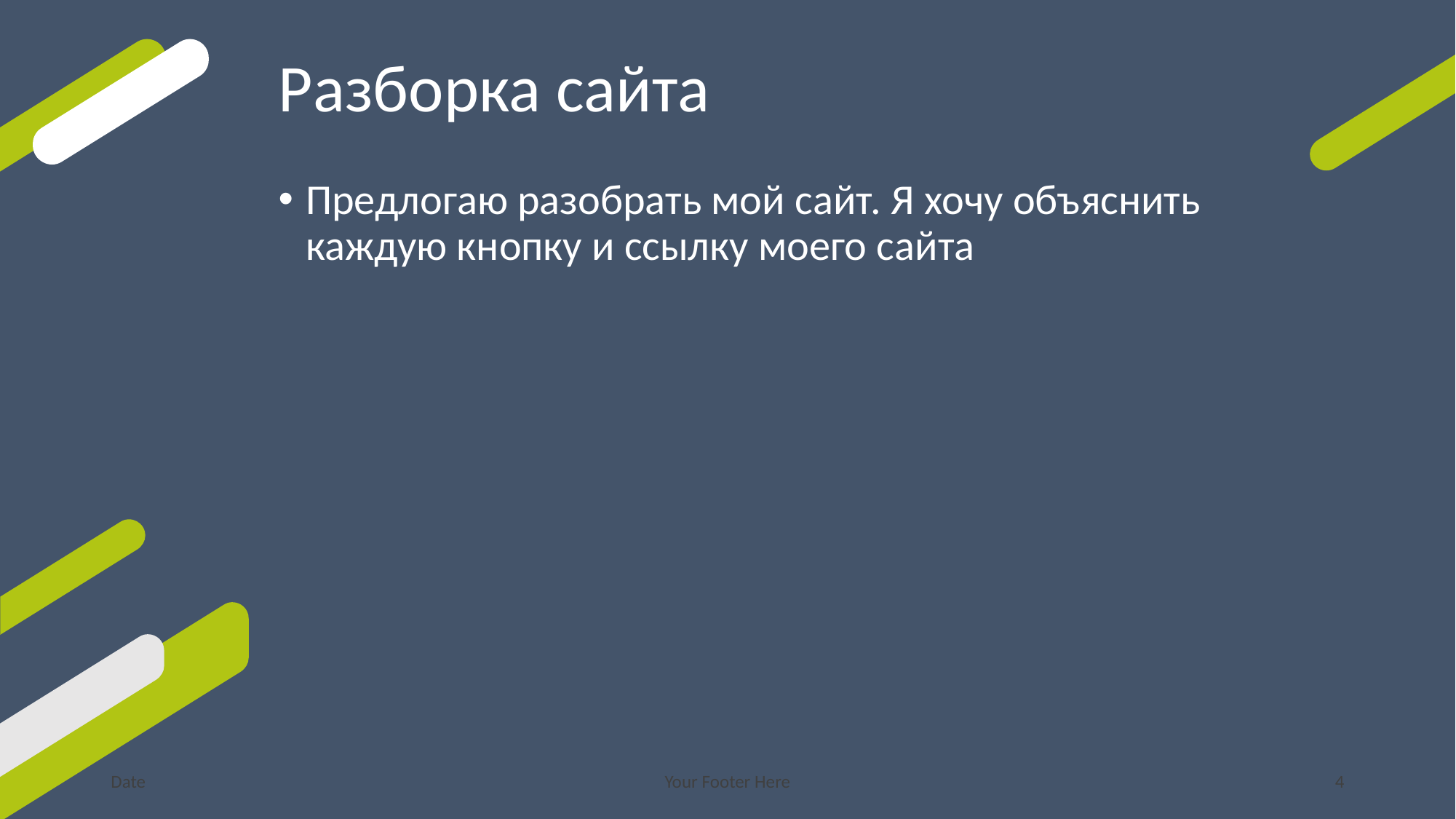

# Разборка сайта
Предлогаю разобрать мой сайт. Я хочу объяснить каждую кнопку и ссылку моего сайта
Date
Your Footer Here
4